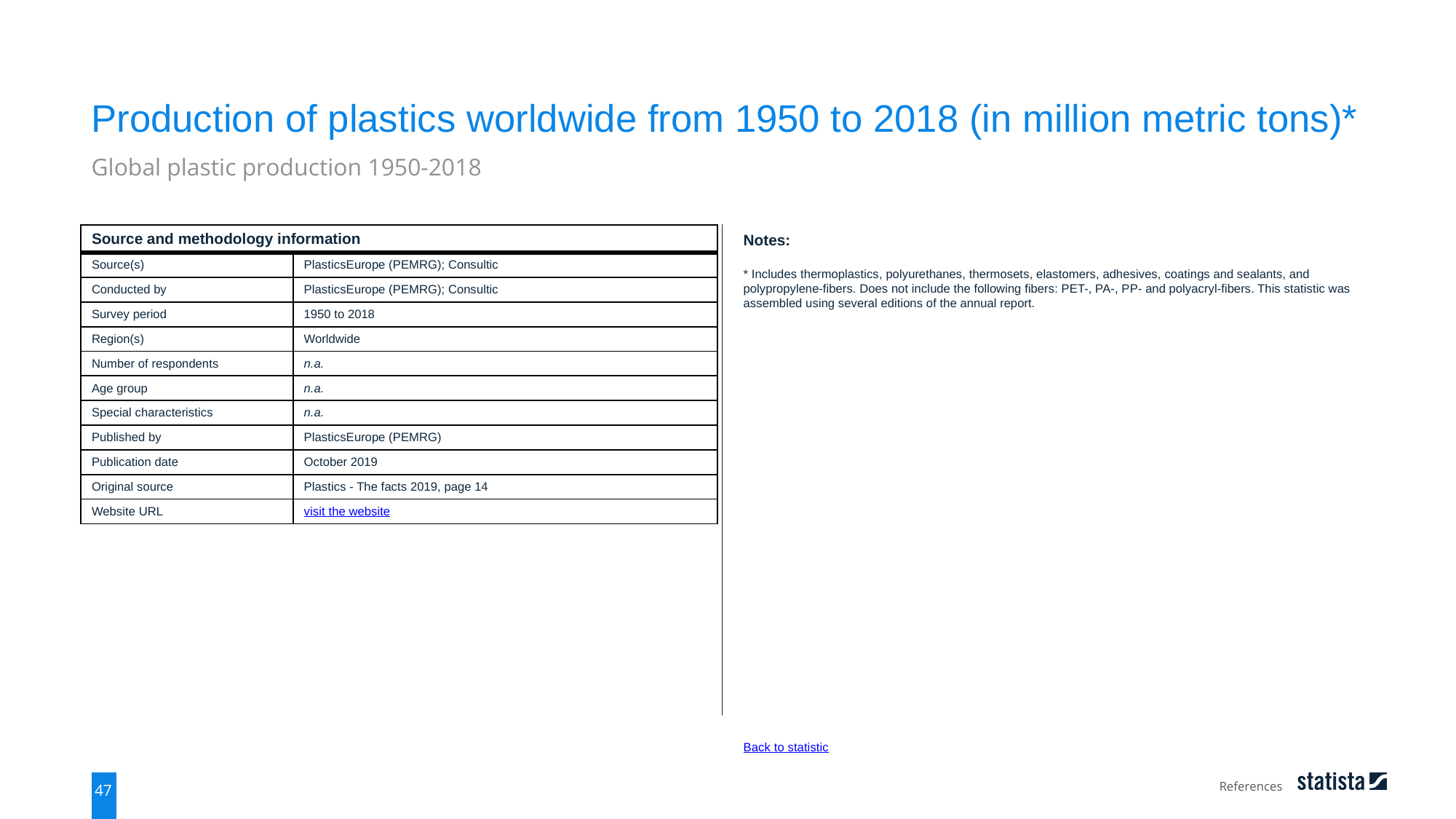

Production of plastics worldwide from 1950 to 2018 (in million metric tons)*
Global plastic production 1950-2018
| Source and methodology information |  |
| --- | --- |
| Source(s) | PlasticsEurope (PEMRG); Consultic |
| Conducted by | PlasticsEurope (PEMRG); Consultic |
| Survey period | 1950 to 2018 |
| Region(s) | Worldwide |
| Number of respondents | n.a. |
| Age group | n.a. |
| Special characteristics | n.a. |
| Published by | PlasticsEurope (PEMRG) |
| Publication date | October 2019 |
| Original source | Plastics - The facts 2019, page 14 |
| Website URL | visit the website |

Notes:

* Includes thermoplastics, polyurethanes, thermosets, elastomers, adhesives, coatings and sealants, and polypropylene-fibers. Does not include the following fibers: PET-, PA-, PP- and polyacryl-fibers. This statistic was assembled using several editions of the annual report.
Back to statistic
References

47